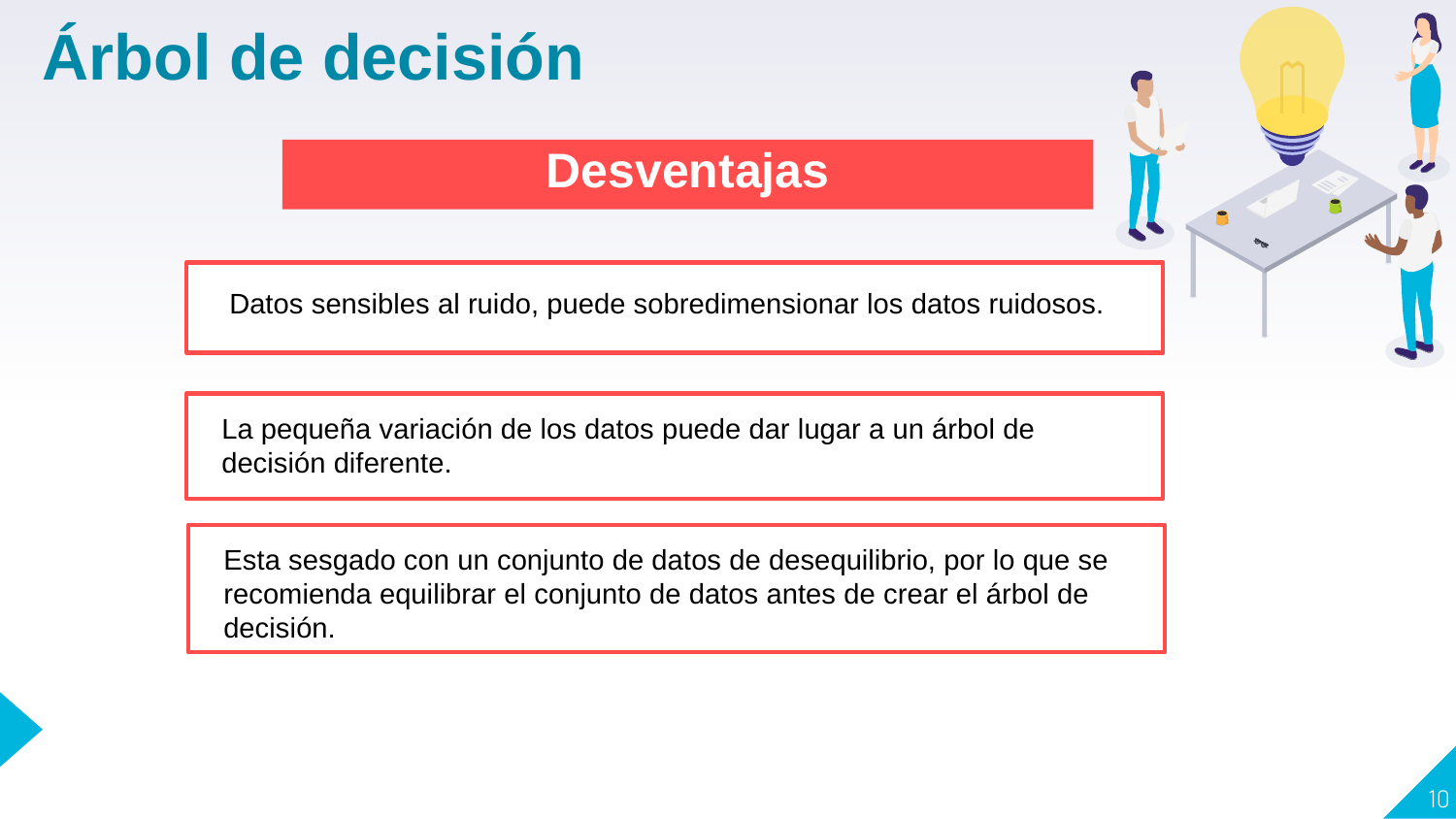

Árbol de decisión
Desventajas

Datos sensibles al ruido, puede sobredimensionar los datos ruidosos.

La pequeña variación de los datos puede dar lugar a un árbol de decisión diferente.

Esta sesgado con un conjunto de datos de desequilibrio, por lo que se recomienda equilibrar el conjunto de datos antes de crear el árbol de decisión.
10